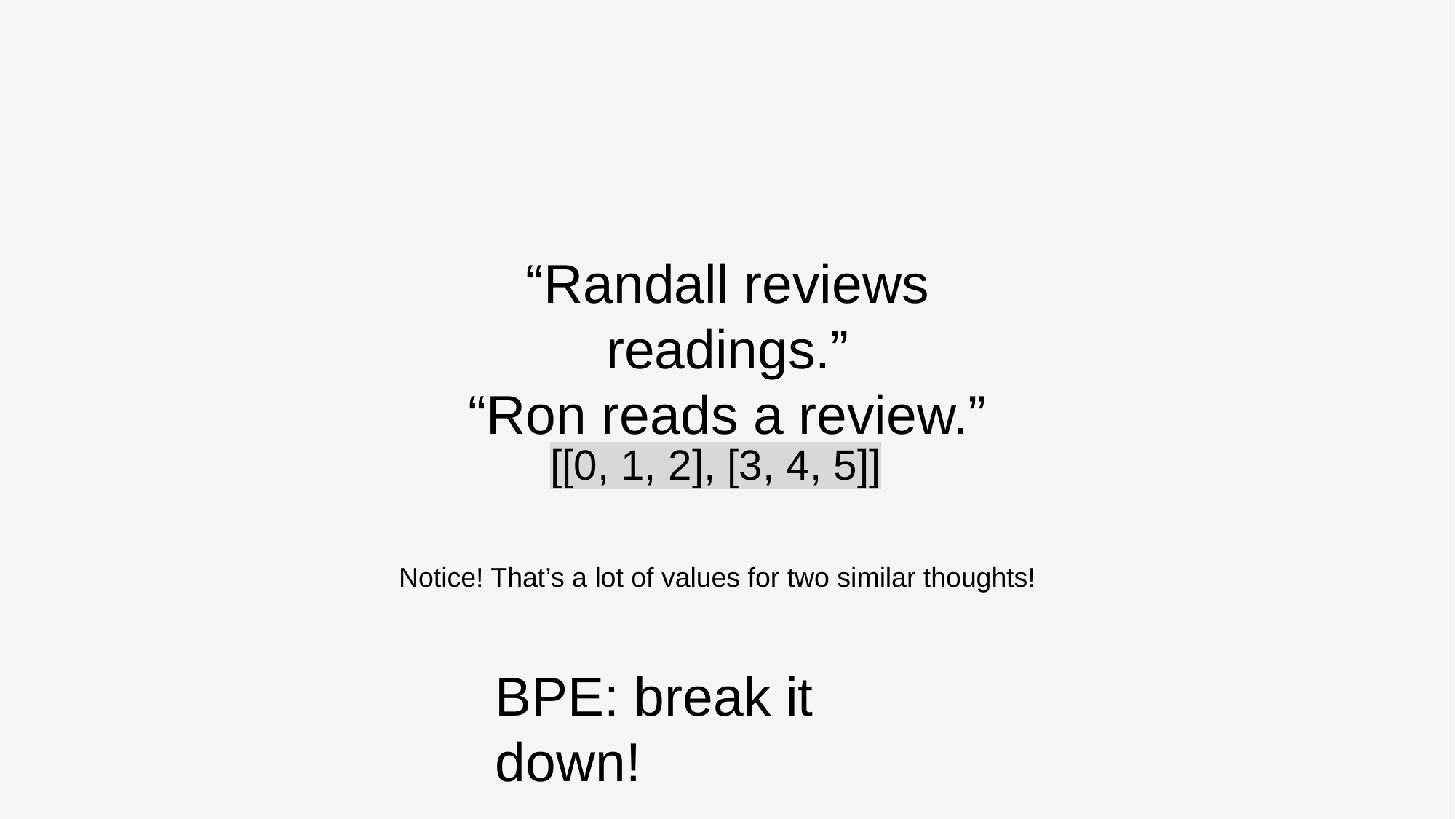

“Randall reviews readings.”
“Ron reads a review.”
[[0, 1, 2], [3, 4, 5]]
Notice! That’s a lot of values for two similar thoughts!

BPE: break it down!